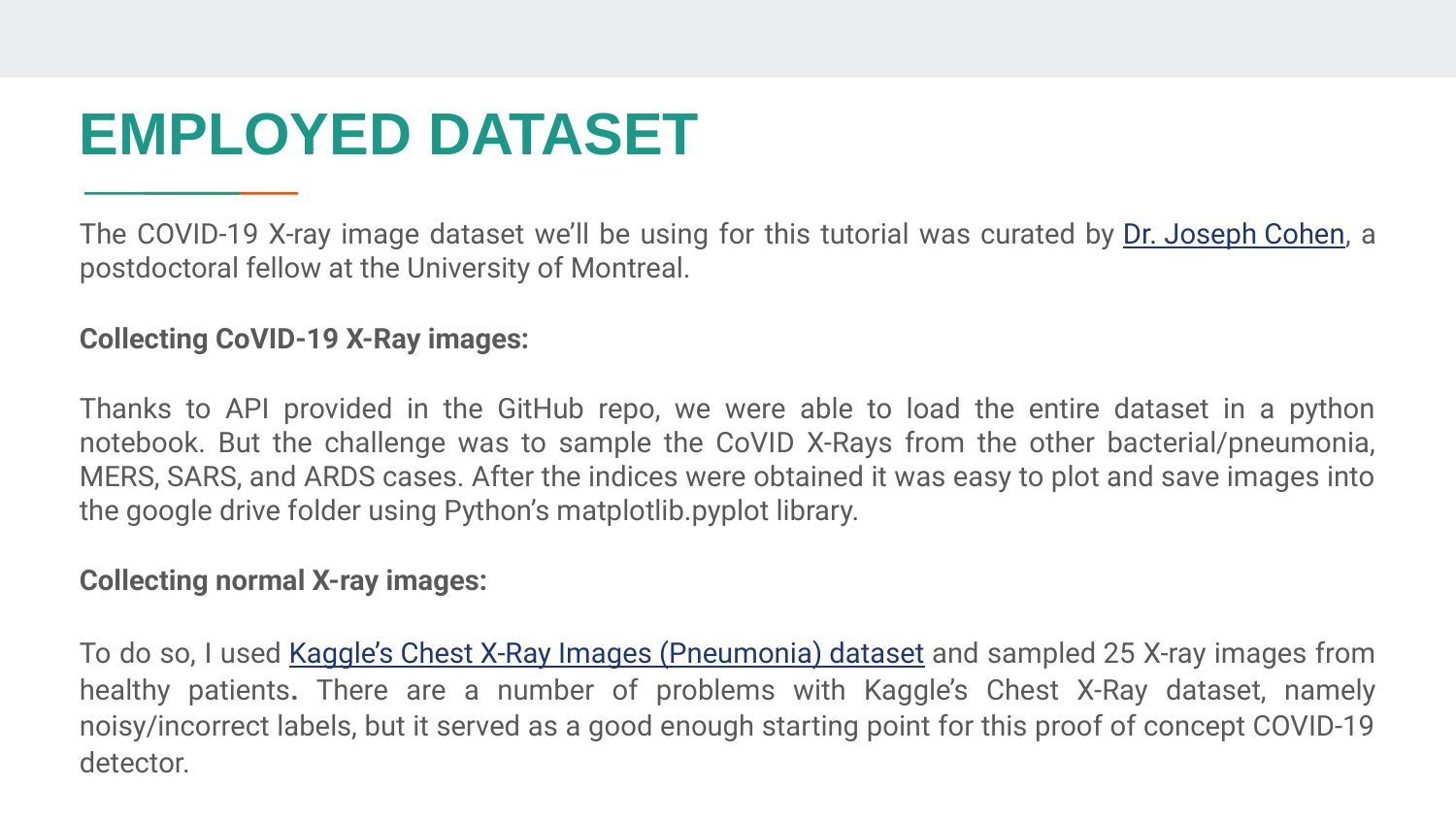

# EMPLOYED DATASET
The COVID-19 X-ray image dataset we’ll be using for this tutorial was curated by Dr. Joseph Cohen, a postdoctoral fellow at the University of Montreal.
Collecting CoVID-19 X-Ray images:
Thanks to API provided in the GitHub repo, we were able to load the entire dataset in a python notebook. But the challenge was to sample the CoVID X-Rays from the other bacterial/pneumonia, MERS, SARS, and ARDS cases. After the indices were obtained it was easy to plot and save images into the google drive folder using Python’s matplotlib.pyplot library.
Collecting normal X-ray images:
To do so, I used Kaggle’s Chest X-Ray Images (Pneumonia) dataset and sampled 25 X-ray images from healthy patients. There are a number of problems with Kaggle’s Chest X-Ray dataset, namely noisy/incorrect labels, but it served as a good enough starting point for this proof of concept COVID-19 detector.